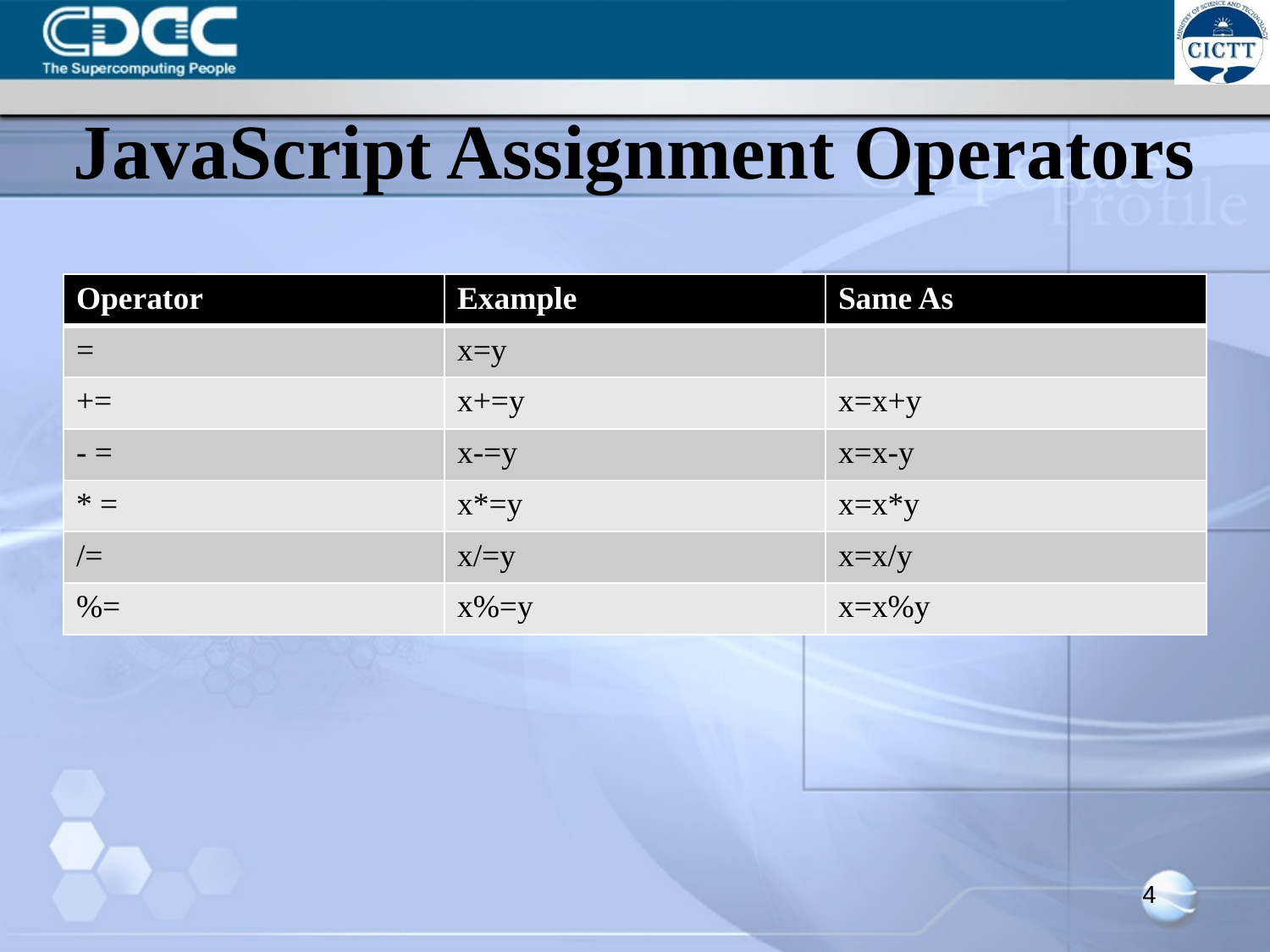

# JavaScript Assignment Operators
| Operator | Example | Same As |
| --- | --- | --- |
| = | x=y |  |
| += | x+=y | x=x+y |
| - = | x-=y | x=x-y |
| \* = | x\*=y | x=x\*y |
| /= | x/=y | x=x/y |
| %= | x%=y | x=x%y |